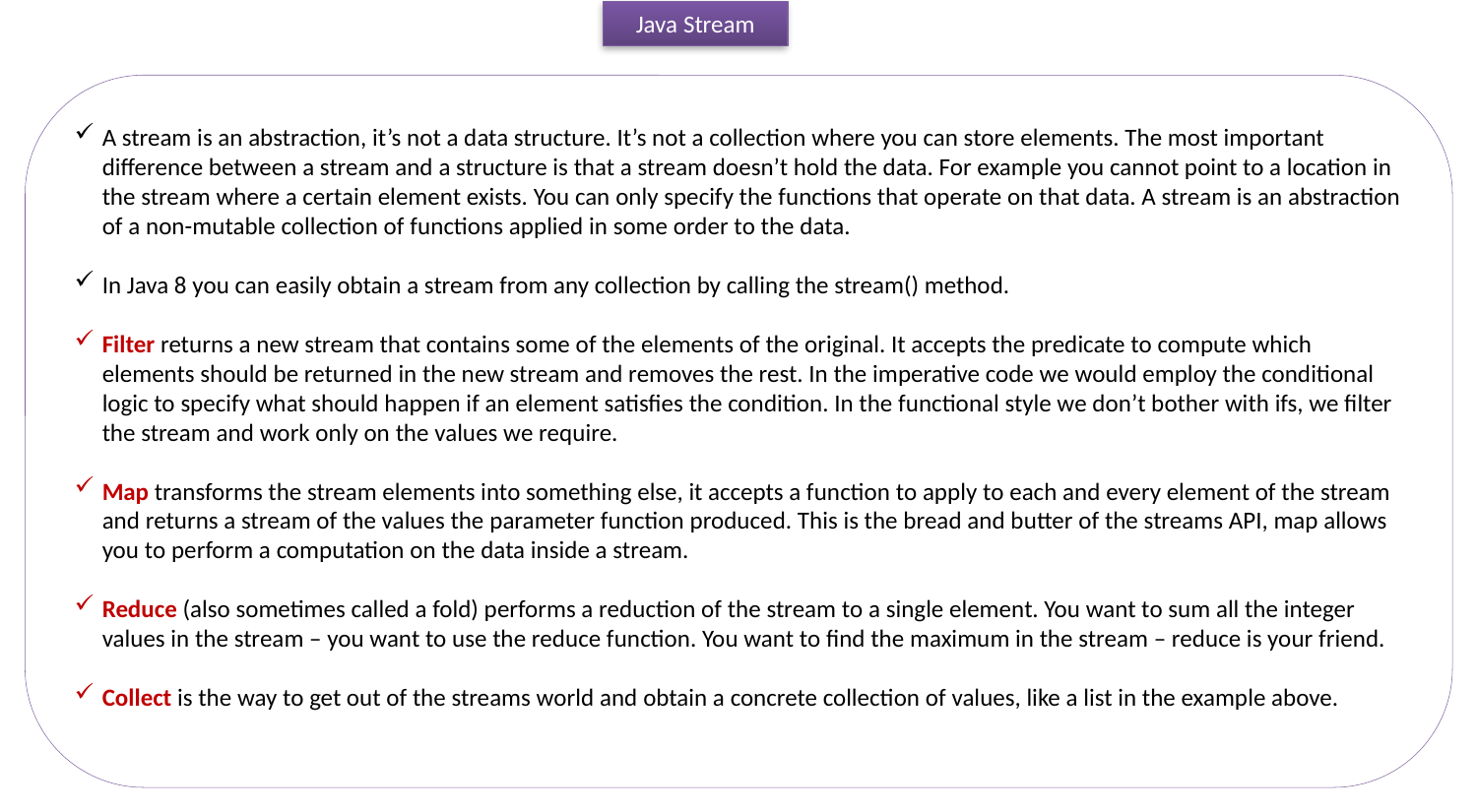

Java Stream

A stream is an abstraction, it’s not a data structure. It’s not a collection where you can store elements. The most important difference between a stream and a structure is that a stream doesn’t hold the data. For example you cannot point to a location in the stream where a certain element exists. You can only specify the functions that operate on that data. A stream is an abstraction of a non-mutable collection of functions applied in some order to the data.

In Java 8 you can easily obtain a stream from any collection by calling the stream() method.

Filter returns a new stream that contains some of the elements of the original. It accepts the predicate to compute which elements should be returned in the new stream and removes the rest. In the imperative code we would employ the conditional logic to specify what should happen if an element satisfies the condition. In the functional style we don’t bother with ifs, we filter the stream and work only on the values we require.

Map transforms the stream elements into something else, it accepts a function to apply to each and every element of the stream and returns a stream of the values the parameter function produced. This is the bread and butter of the streams API, map allows you to perform a computation on the data inside a stream.

Reduce (also sometimes called a fold) performs a reduction of the stream to a single element. You want to sum all the integer values in the stream – you want to use the reduce function. You want to find the maximum in the stream – reduce is your friend.

Collect is the way to get out of the streams world and obtain a concrete collection of values, like a list in the example above.